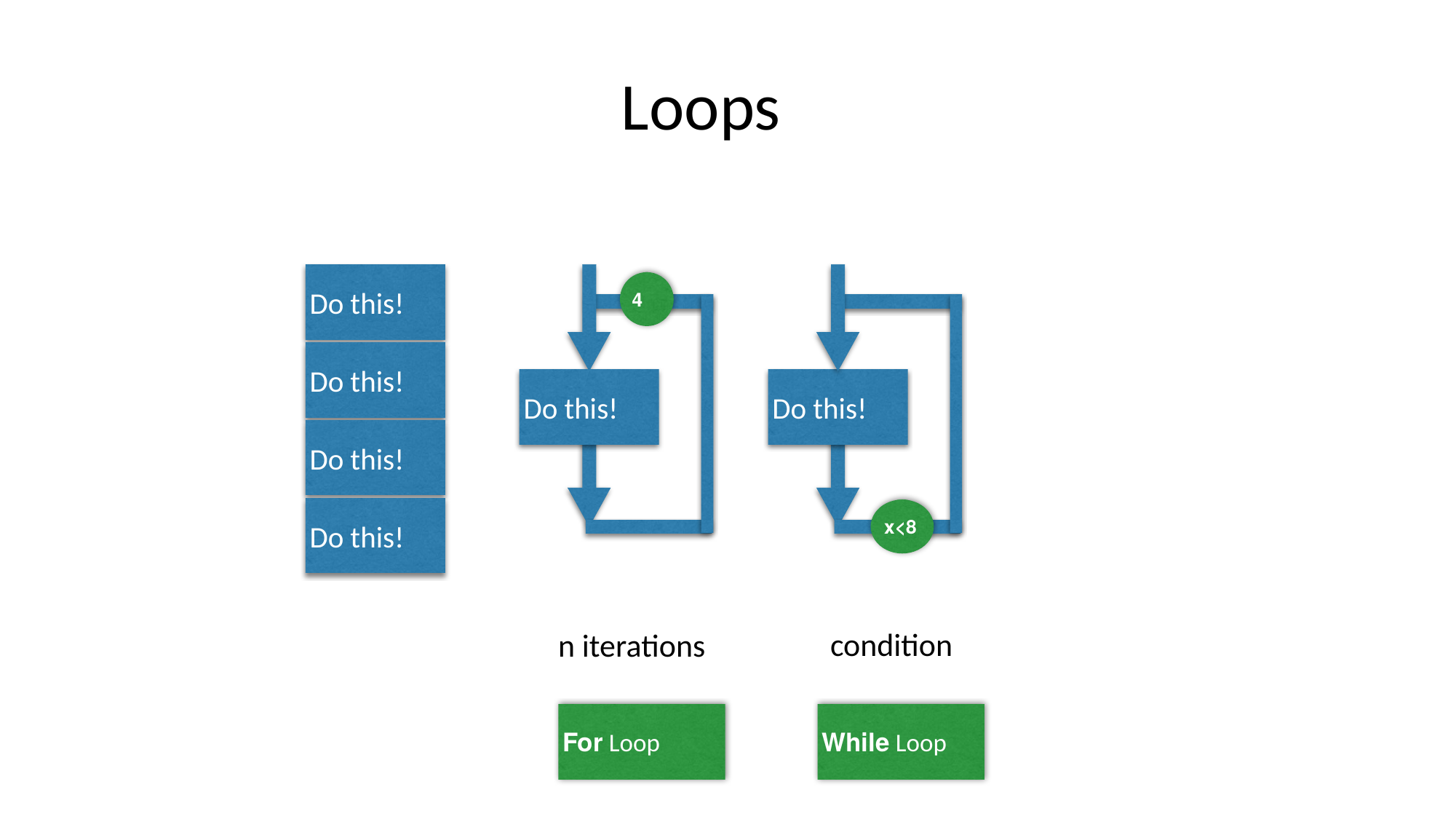

# Loops

4

Do this!

Do this!

x<8
Do this!
Do this!
Do this!
Do this!
condition
n iterations
For Loop
While Loop